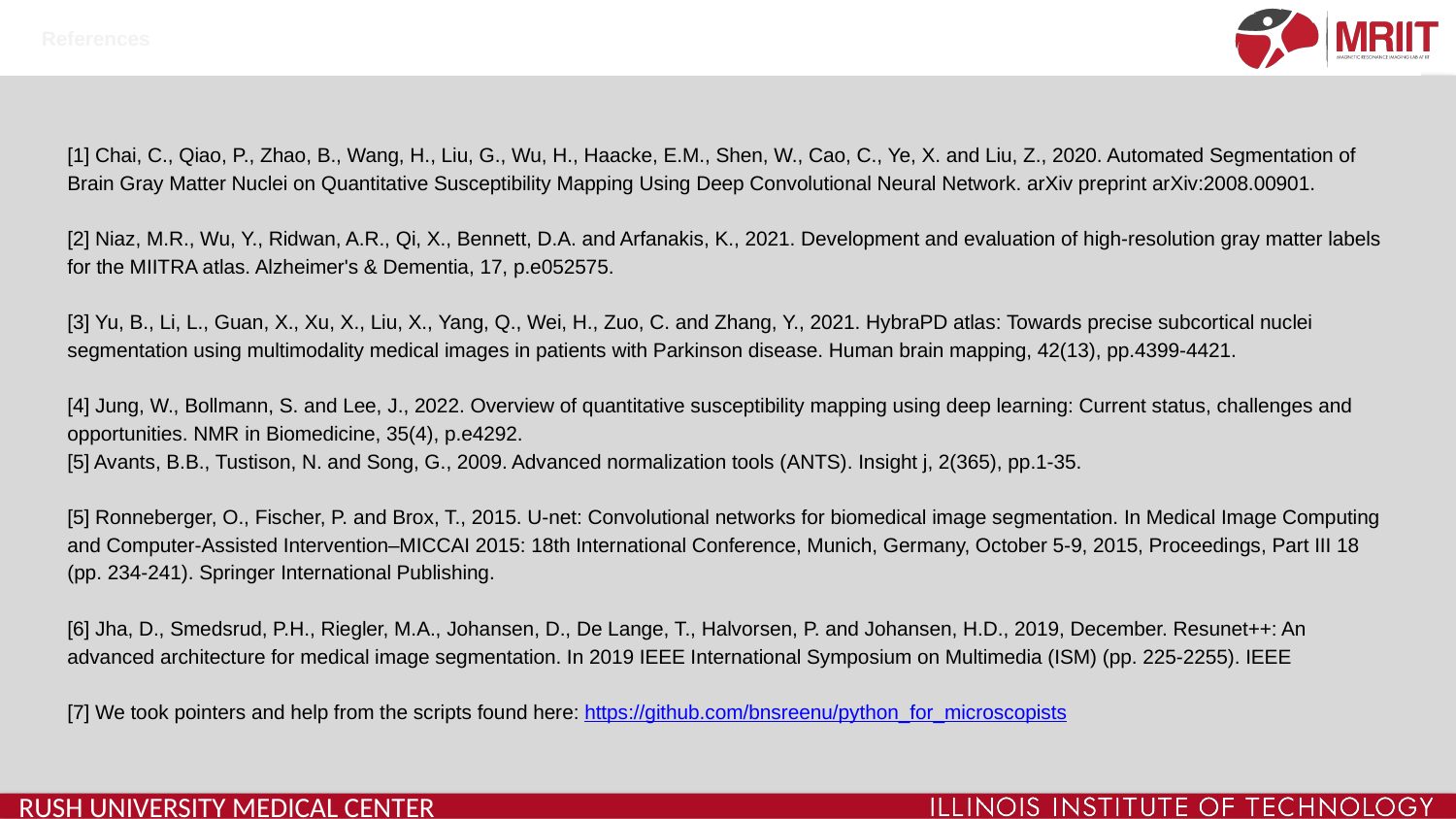

References
[1] Chai, C., Qiao, P., Zhao, B., Wang, H., Liu, G., Wu, H., Haacke, E.M., Shen, W., Cao, C., Ye, X. and Liu, Z., 2020. Automated Segmentation of Brain Gray Matter Nuclei on Quantitative Susceptibility Mapping Using Deep Convolutional Neural Network. arXiv preprint arXiv:2008.00901.

[2] Niaz, M.R., Wu, Y., Ridwan, A.R., Qi, X., Bennett, D.A. and Arfanakis, K., 2021. Development and evaluation of high‐resolution gray matter labels for the MIITRA atlas. Alzheimer's & Dementia, 17, p.e052575.

[3] Yu, B., Li, L., Guan, X., Xu, X., Liu, X., Yang, Q., Wei, H., Zuo, C. and Zhang, Y., 2021. HybraPD atlas: Towards precise subcortical nuclei segmentation using multimodality medical images in patients with Parkinson disease. Human brain mapping, 42(13), pp.4399-4421.

[4] Jung, W., Bollmann, S. and Lee, J., 2022. Overview of quantitative susceptibility mapping using deep learning: Current status, challenges and opportunities. NMR in Biomedicine, 35(4), p.e4292.
[5] Avants, B.B., Tustison, N. and Song, G., 2009. Advanced normalization tools (ANTS). Insight j, 2(365), pp.1-35.

[5] Ronneberger, O., Fischer, P. and Brox, T., 2015. U-net: Convolutional networks for biomedical image segmentation. In Medical Image Computing and Computer-Assisted Intervention–MICCAI 2015: 18th International Conference, Munich, Germany, October 5-9, 2015, Proceedings, Part III 18 (pp. 234-241). Springer International Publishing.

[6] Jha, D., Smedsrud, P.H., Riegler, M.A., Johansen, D., De Lange, T., Halvorsen, P. and Johansen, H.D., 2019, December. Resunet++: An advanced architecture for medical image segmentation. In 2019 IEEE International Symposium on Multimedia (ISM) (pp. 225-2255). IEEE

[7] We took pointers and help from the scripts found here: https://github.com/bnsreenu/python_for_microscopists